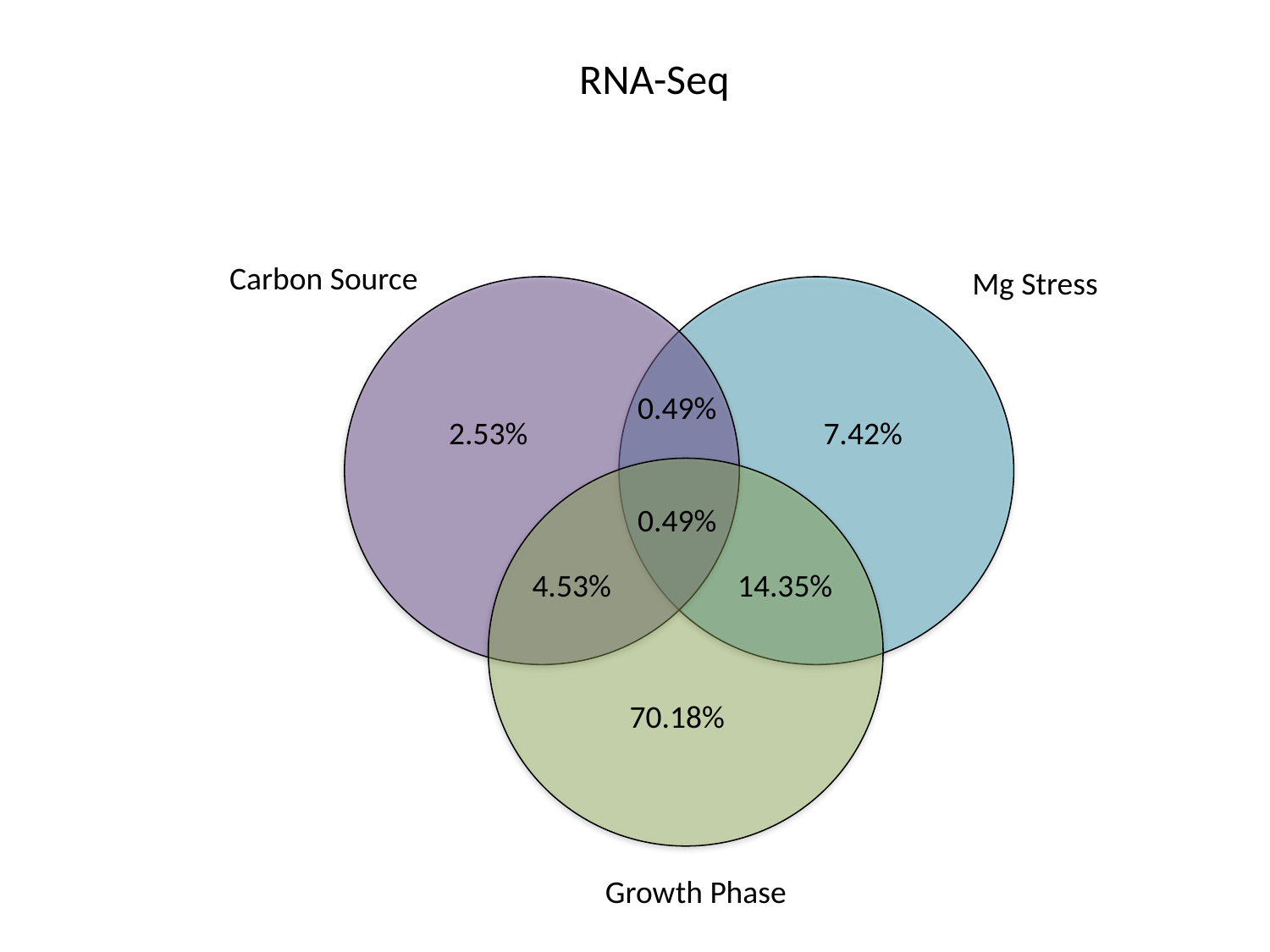

RNA-Seq
Carbon Source
Mg Stress

0.49%
2.53%
7.42%

0.49%
4.53%
14.35%
70.18%
Growth Phase